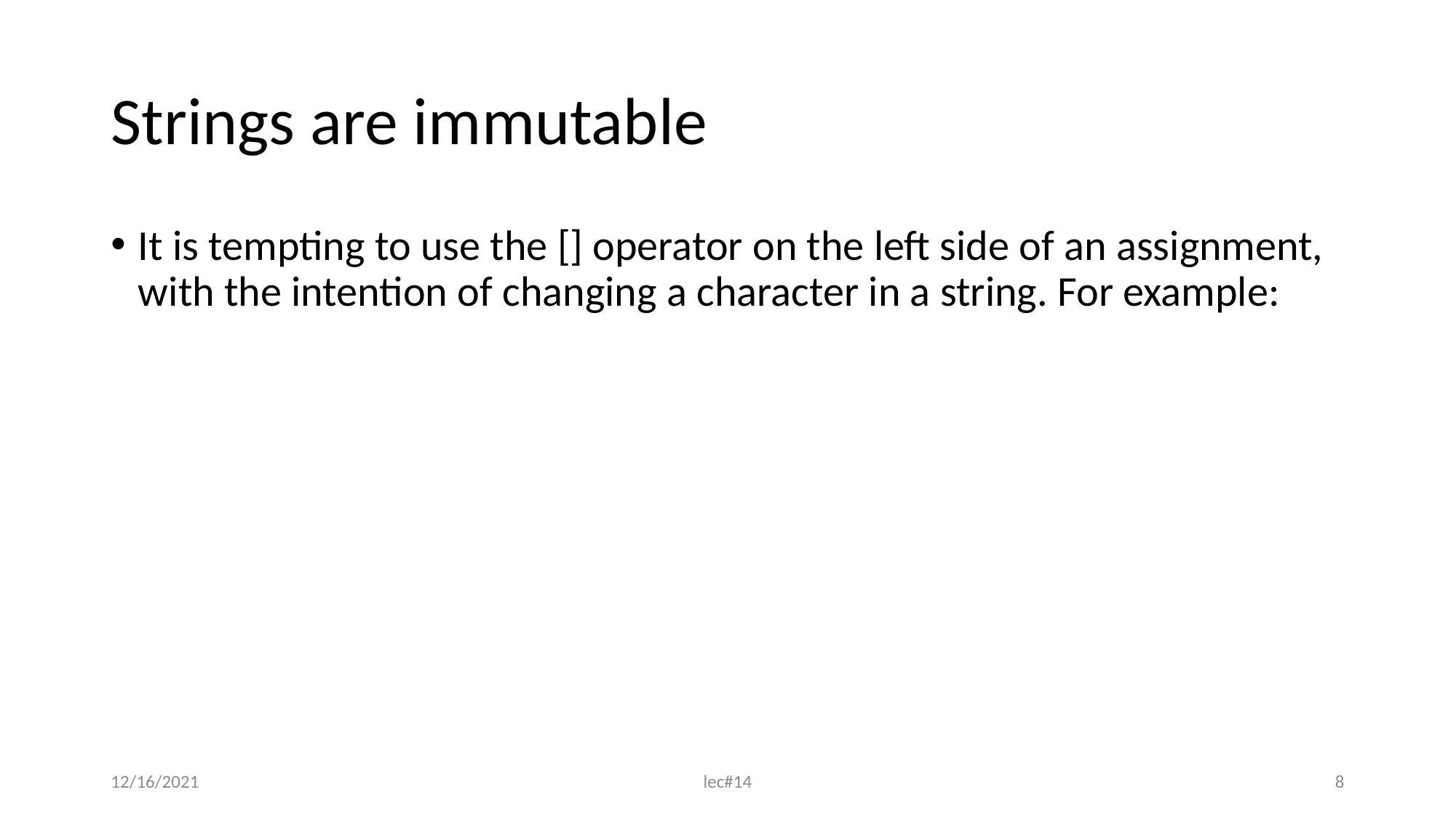

# Strings are immutable
It is tempting to use the [] operator on the left side of an assignment, with the intention of changing a character in a string. For example:
12/16/2021
lec#14
8